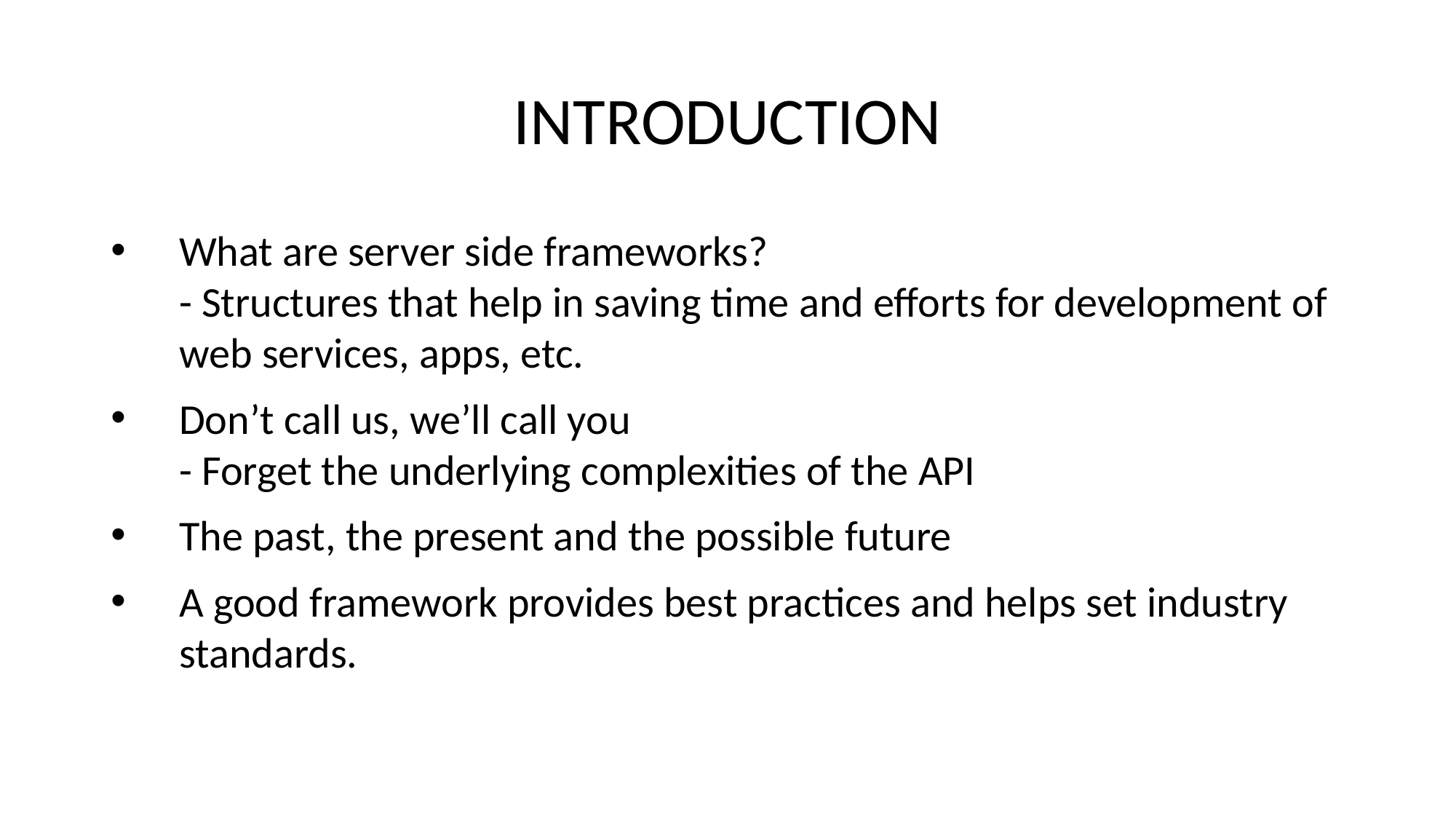

# INTRODUCTION
What are server side frameworks?
- Structures that help in saving time and efforts for development of web services, apps, etc.
Don’t call us, we’ll call you
- Forget the underlying complexities of the API
The past, the present and the possible future
A good framework provides best practices and helps set industry standards.